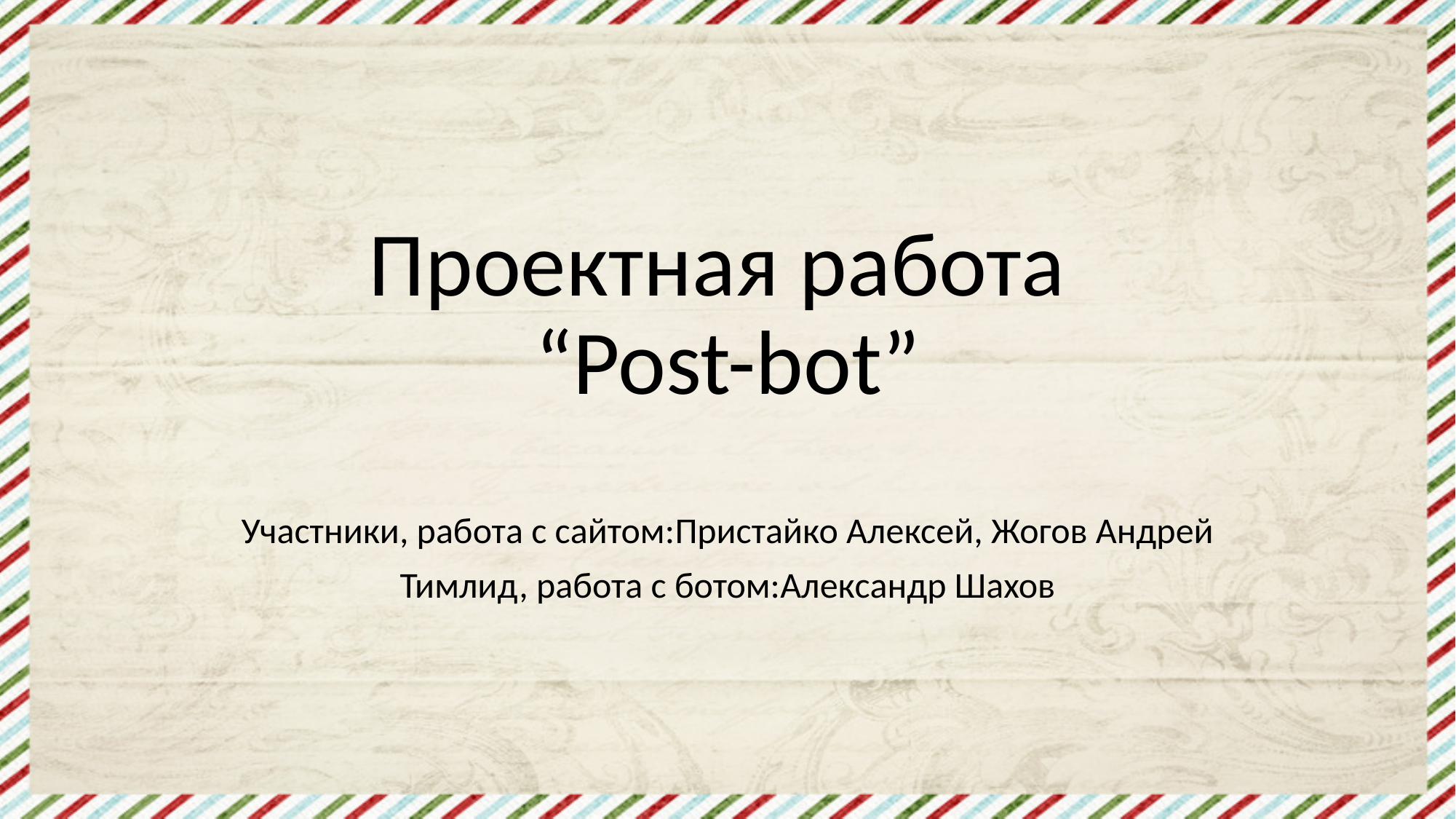

# Проектная работа “Post-bot”
Участники, работа с сайтом:Пристайко Алексей, Жогов Андрей
Тимлид, работа с ботом:Александр Шахов